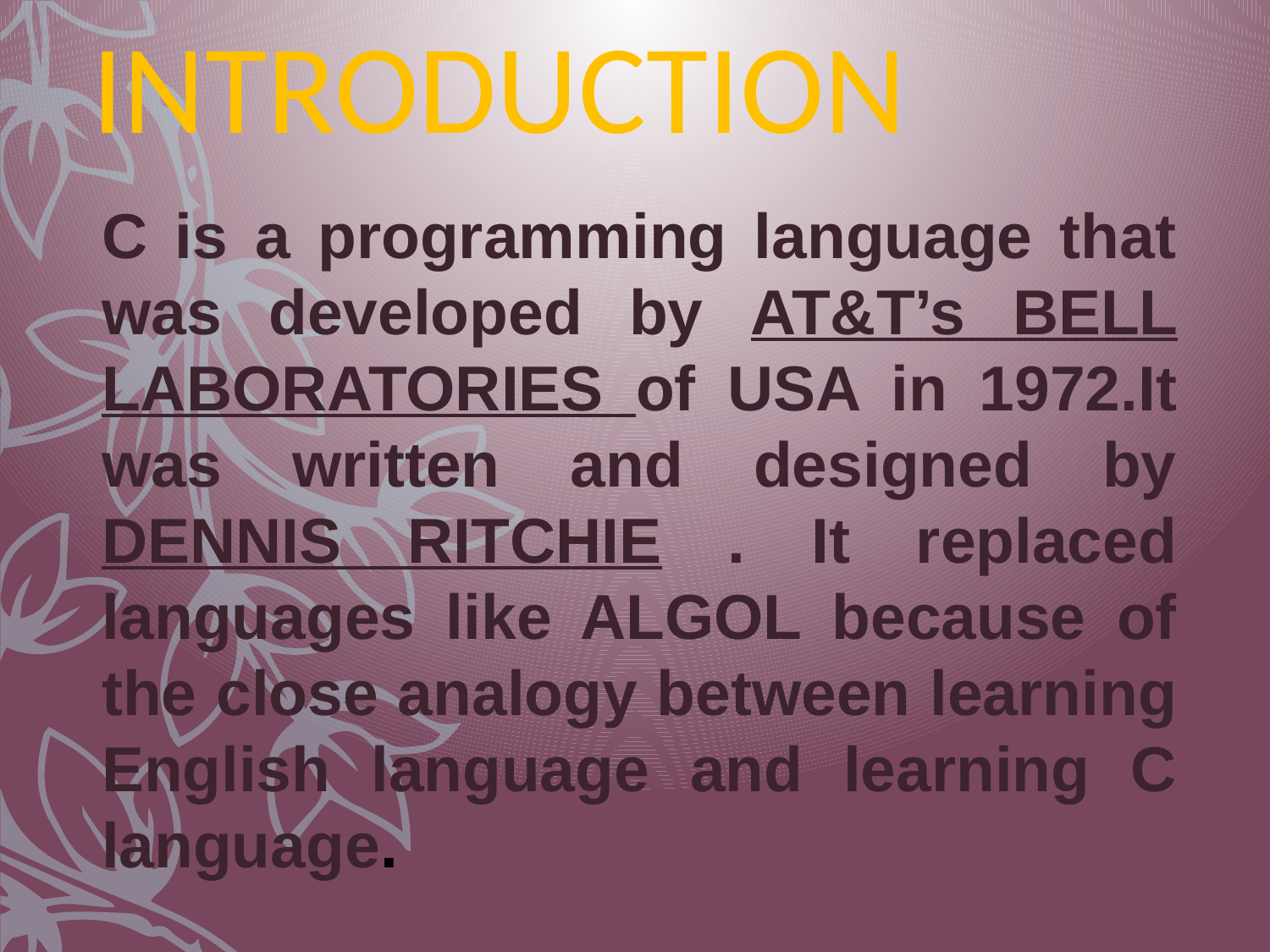

INTRODUCTION
C is a programming language that was developed by AT&T’s BELL LABORATORIES of USA in 1972.It was written and designed by DENNIS RITCHIE . It replaced languages like ALGOL because of the close analogy between learning English language and learning C language.